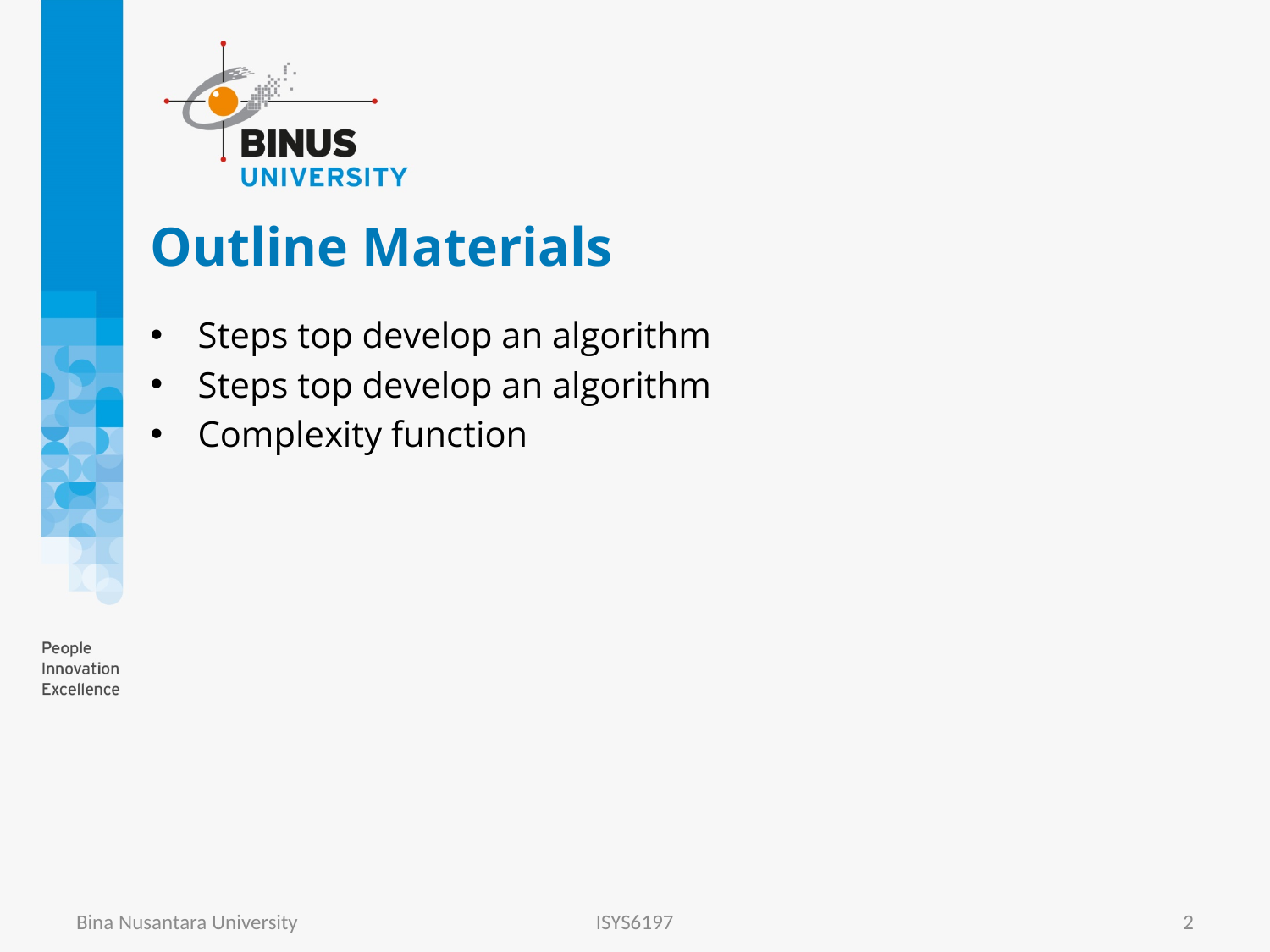

# Outline Materials
Steps top develop an algorithm
Steps top develop an algorithm
Complexity function

Bina Nusantara University
ISYS6197
2